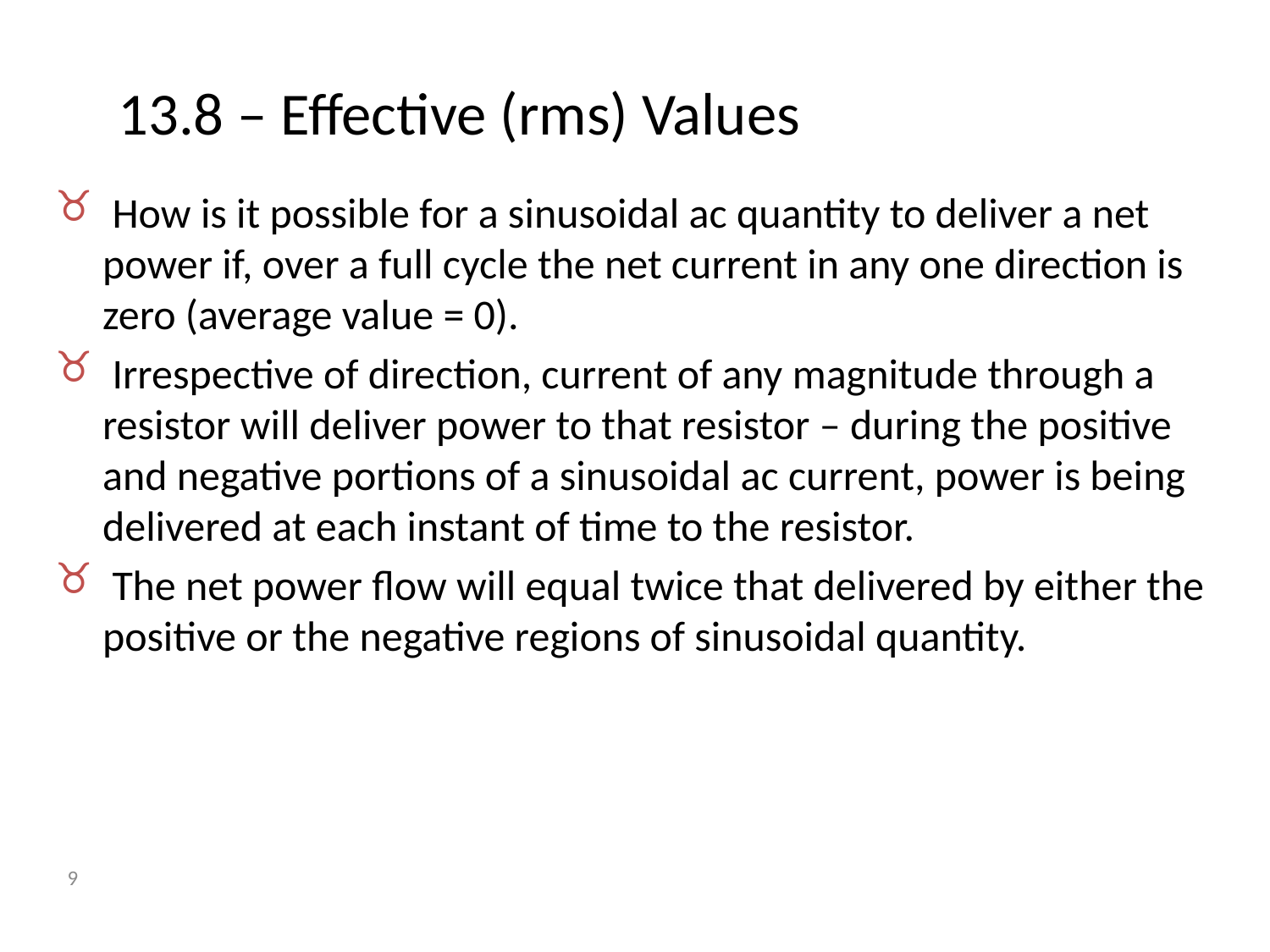

# 13.8 – Effective (rms) Values
 How is it possible for a sinusoidal ac quantity to deliver a net power if, over a full cycle the net current in any one direction is zero (average value = 0).
 Irrespective of direction, current of any magnitude through a resistor will deliver power to that resistor – during the positive and negative portions of a sinusoidal ac current, power is being delivered at each instant of time to the resistor.
 The net power flow will equal twice that delivered by either the positive or the negative regions of sinusoidal quantity.
9